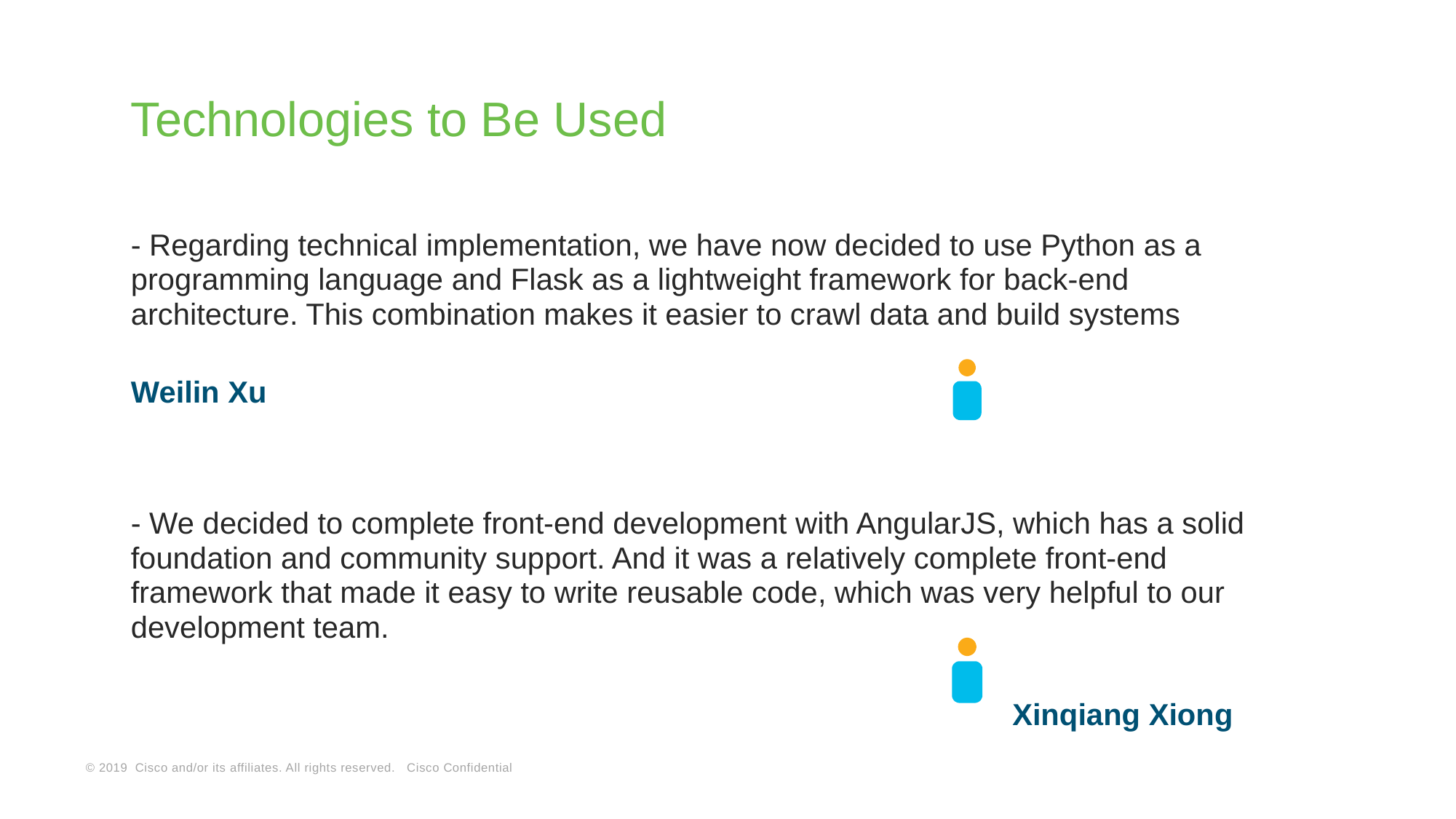

Technologies to Be Used

- Regarding technical implementation, we have now decided to use Python as a programming language and Flask as a lightweight framework for back-end architecture. This combination makes it easier to crawl data and build systems
                                                                                                                                 Weilin Xu

- We decided to complete front-end development with AngularJS, which has a solid foundation and community support. And it was a relatively complete front-end framework that made it easy to write reusable code, which was very helpful to our development team.

								 Xinqiang Xiong